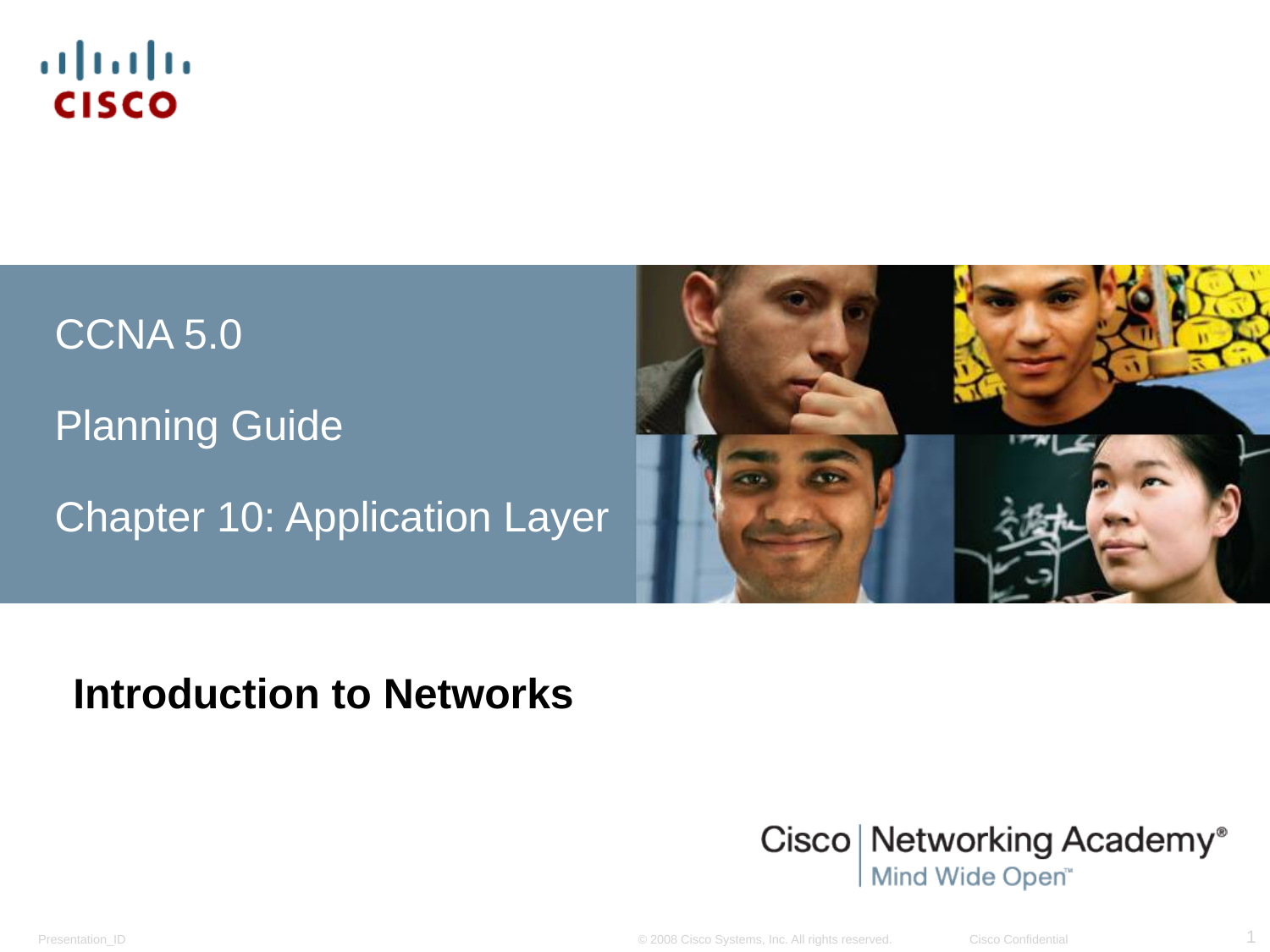

CCNA 5.0
Planning Guide
Chapter 10: Application Layer
Introduction to Networks